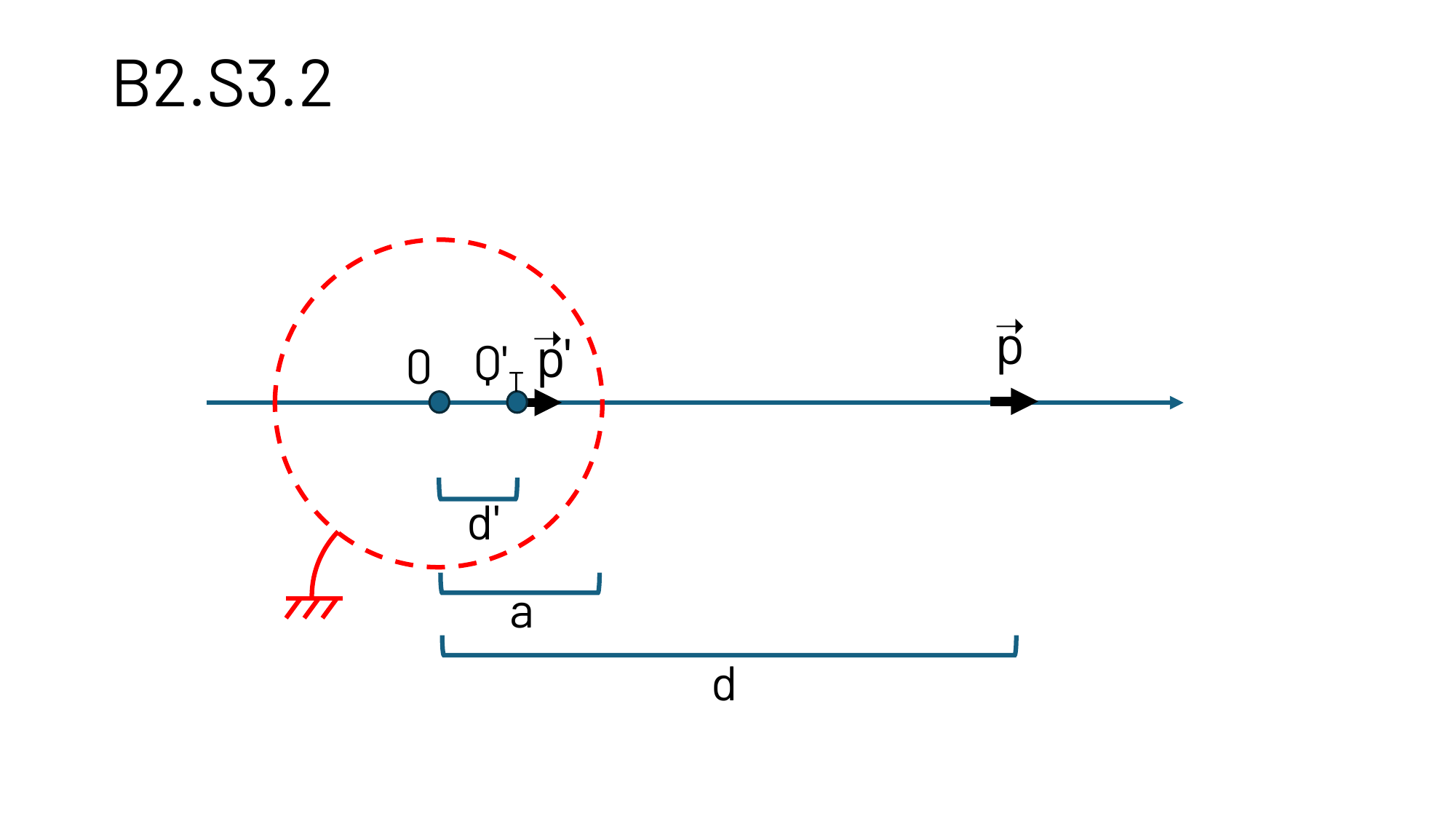

B2.S3.2

➝
p
➝
p'
Q'T
0

d'

a
d